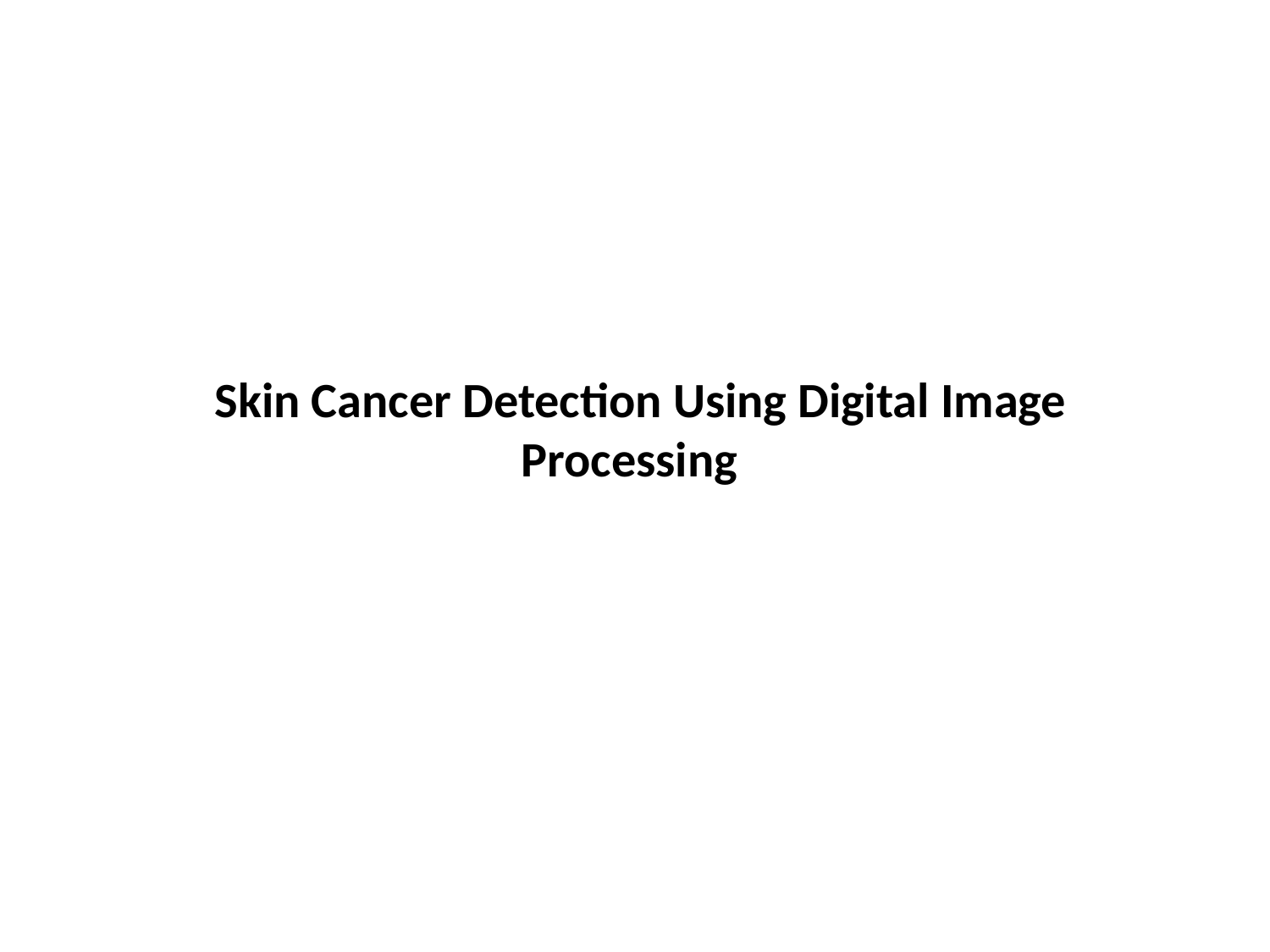

# Skin Cancer Detection Using Digital Image Processing